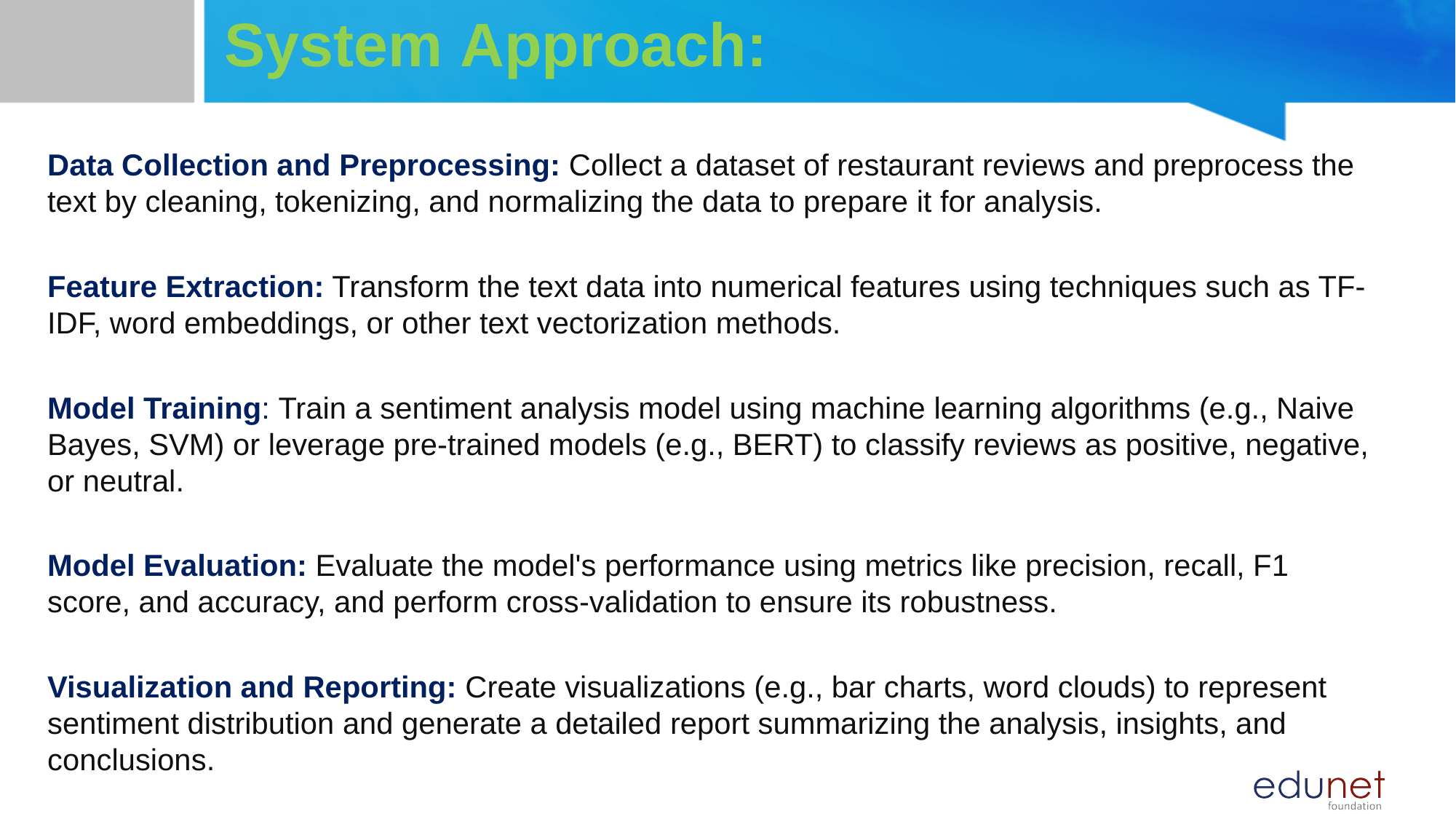

# System Approach:
Data Collection and Preprocessing: Collect a dataset of restaurant reviews and preprocess the text by cleaning, tokenizing, and normalizing the data to prepare it for analysis.

Feature Extraction: Transform the text data into numerical features using techniques such as TF-IDF, word embeddings, or other text vectorization methods.

Model Training: Train a sentiment analysis model using machine learning algorithms (e.g., Naive Bayes, SVM) or leverage pre-trained models (e.g., BERT) to classify reviews as positive, negative, or neutral.

Model Evaluation: Evaluate the model's performance using metrics like precision, recall, F1 score, and accuracy, and perform cross-validation to ensure its robustness.

Visualization and Reporting: Create visualizations (e.g., bar charts, word clouds) to represent sentiment distribution and generate a detailed report summarizing the analysis, insights, and conclusions.